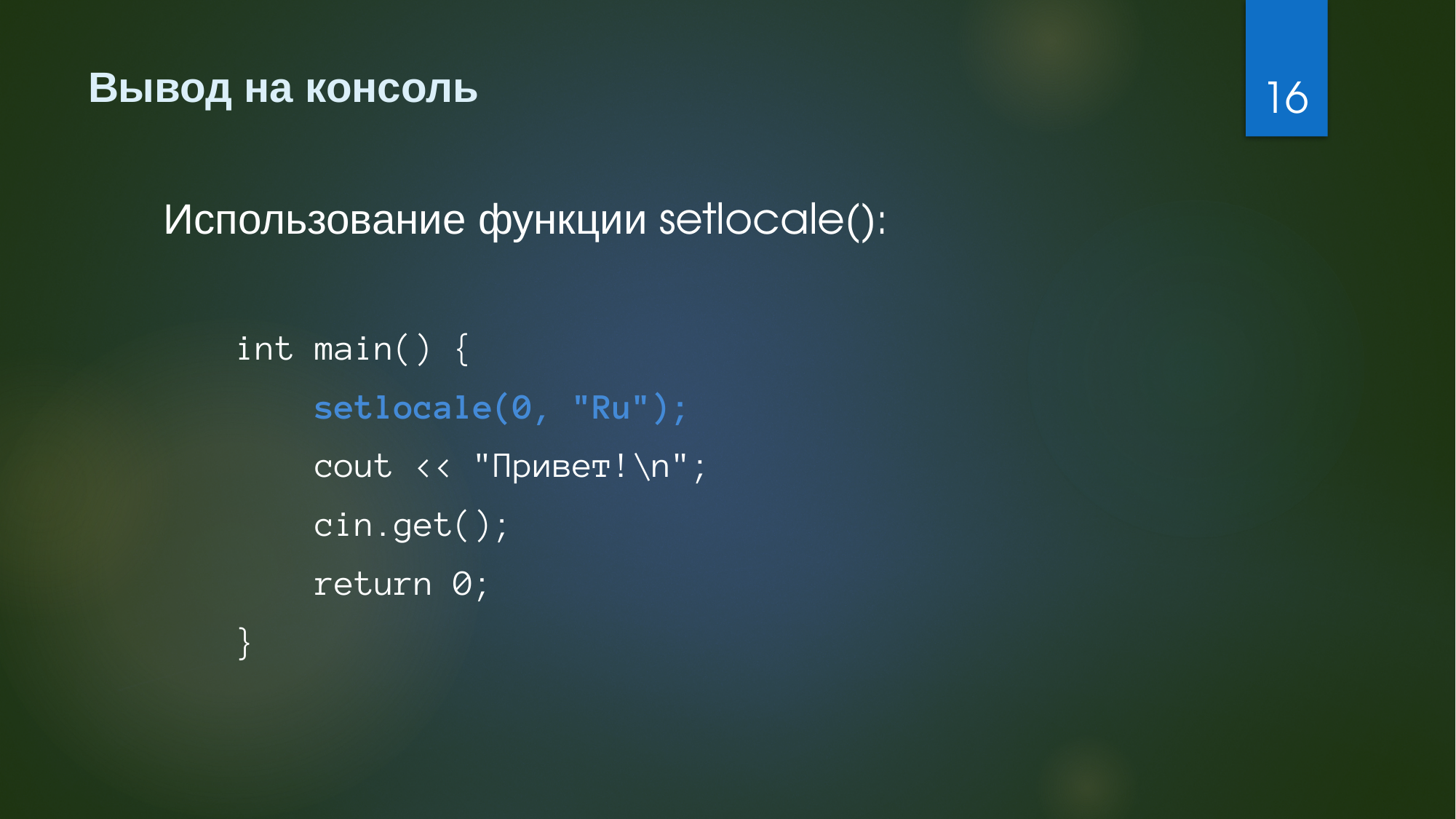

16
# Вывод на консоль

 Использование функции setlocale():

int main() {
    setlocale(0, "Ru");
    cout << "Привет!\n";
    cin.get();
    return 0;
}